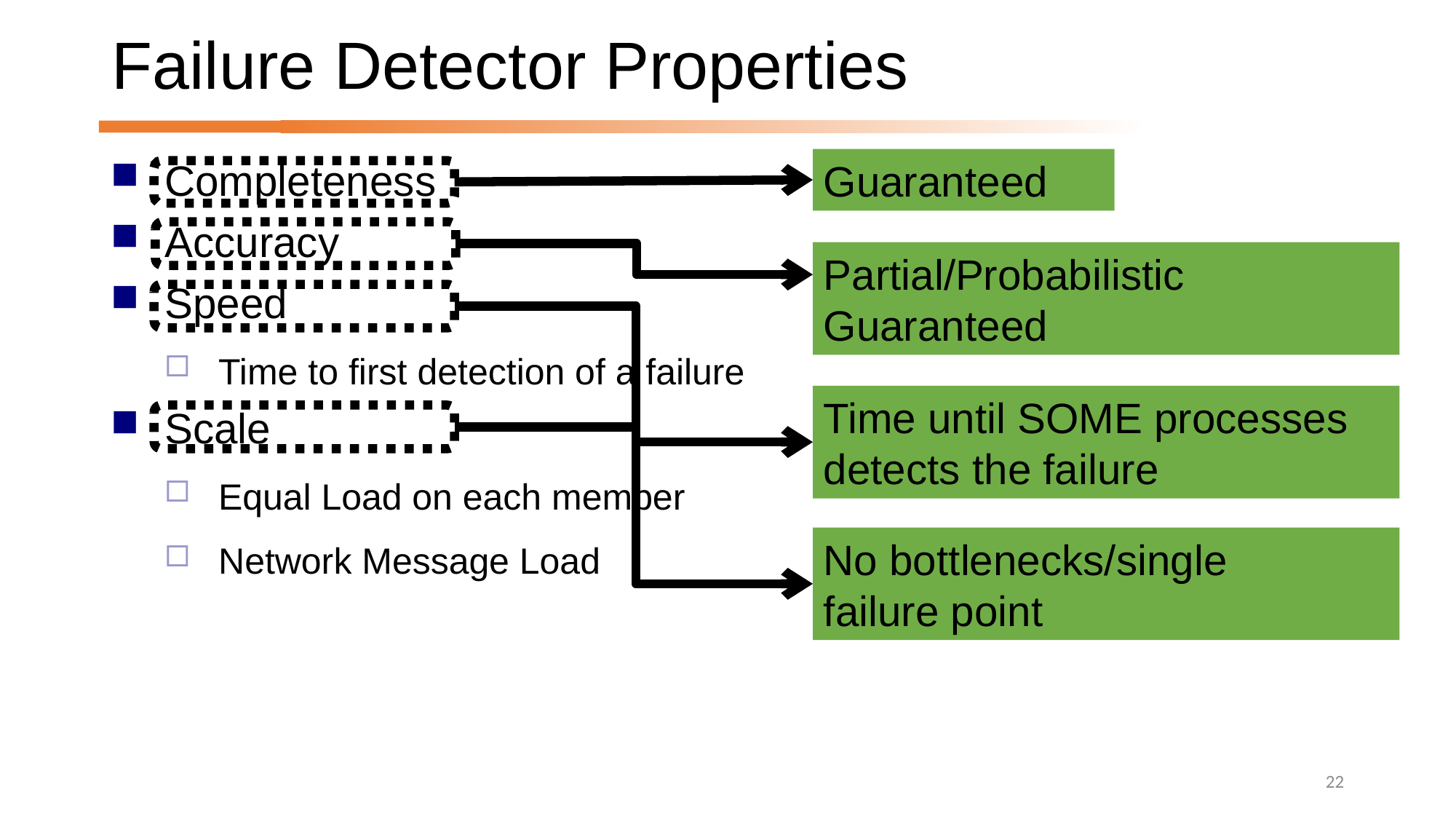

# Failure Detector Properties
Guaranteed

Completeness
Accuracy
Speed
Time to first detection of a failure
Scale
Equal Load on each member
Network Message Load

Partial/Probabilistic Guaranteed

Time until SOME processes detects the failure

No bottlenecks/single
failure point
22